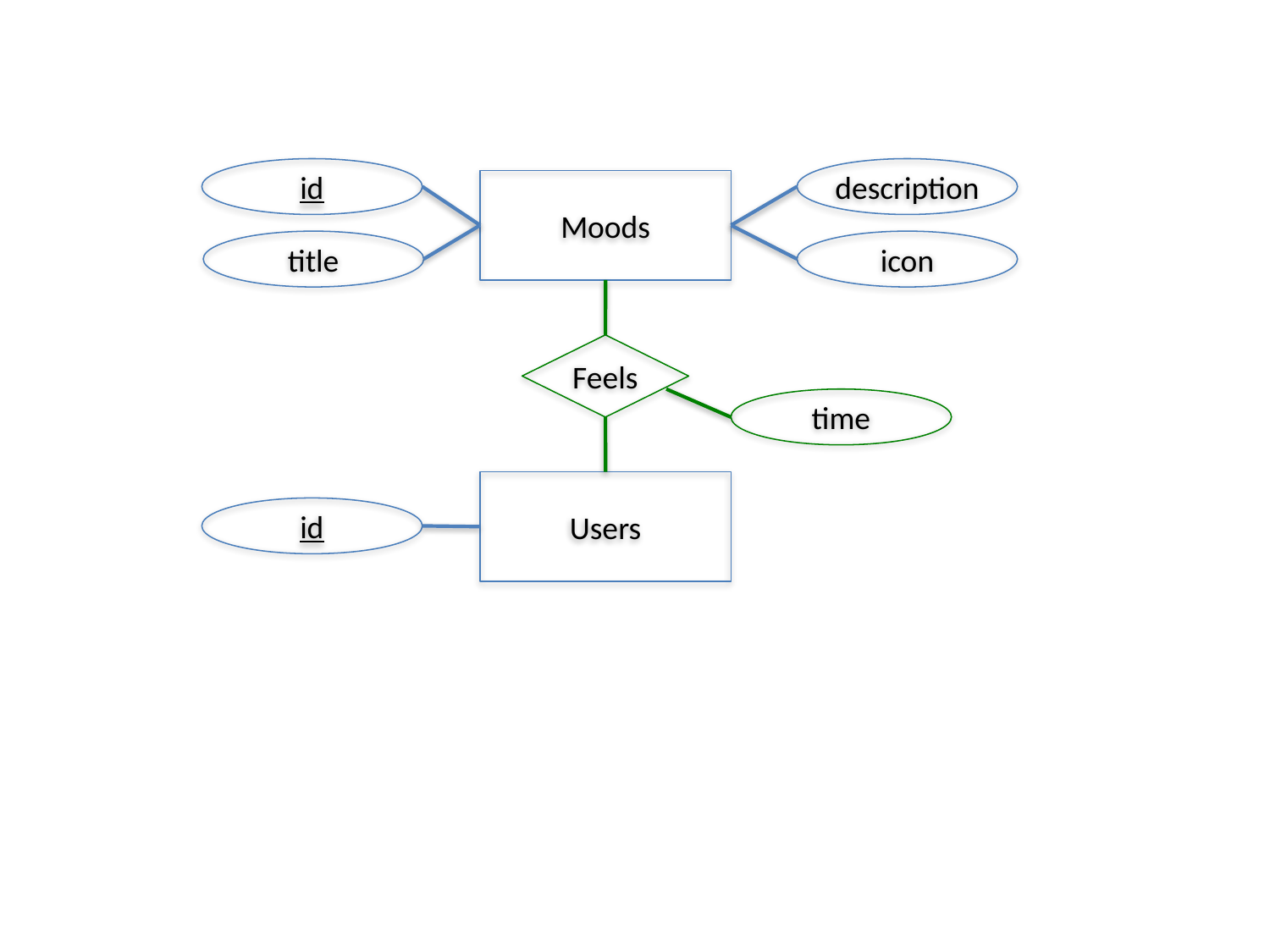

id
description
Moods
title
icon
Feels
time
Users
id